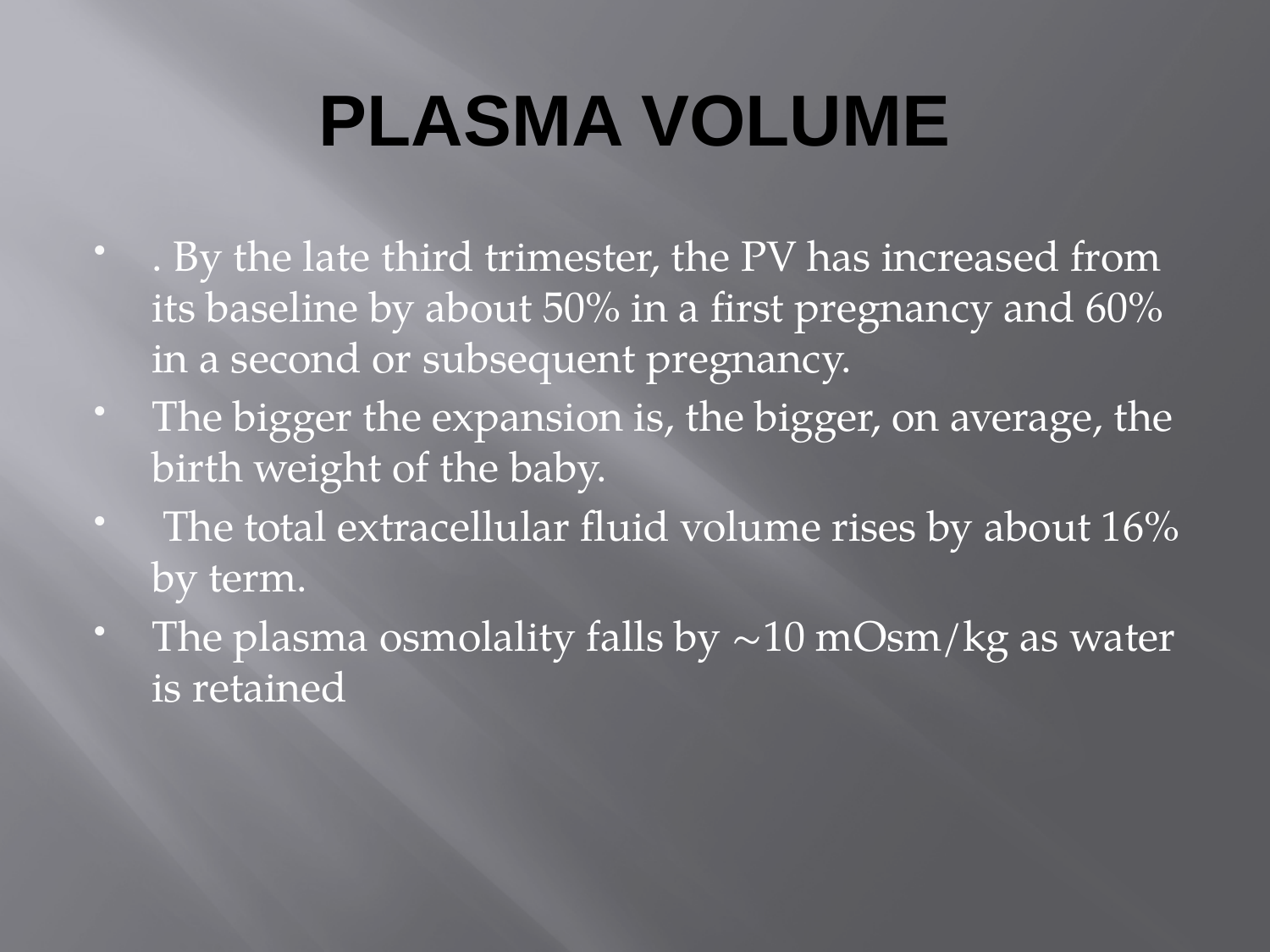

# PLASMA VOLUME
. By the late third trimester, the PV has increased from its baseline by about 50% in a first pregnancy and 60% in a second or subsequent pregnancy.
The bigger the expansion is, the bigger, on average, the birth weight of the baby.
 The total extracellular fluid volume rises by about 16% by term.
The plasma osmolality falls by ∼10 mOsm/kg as water is retained